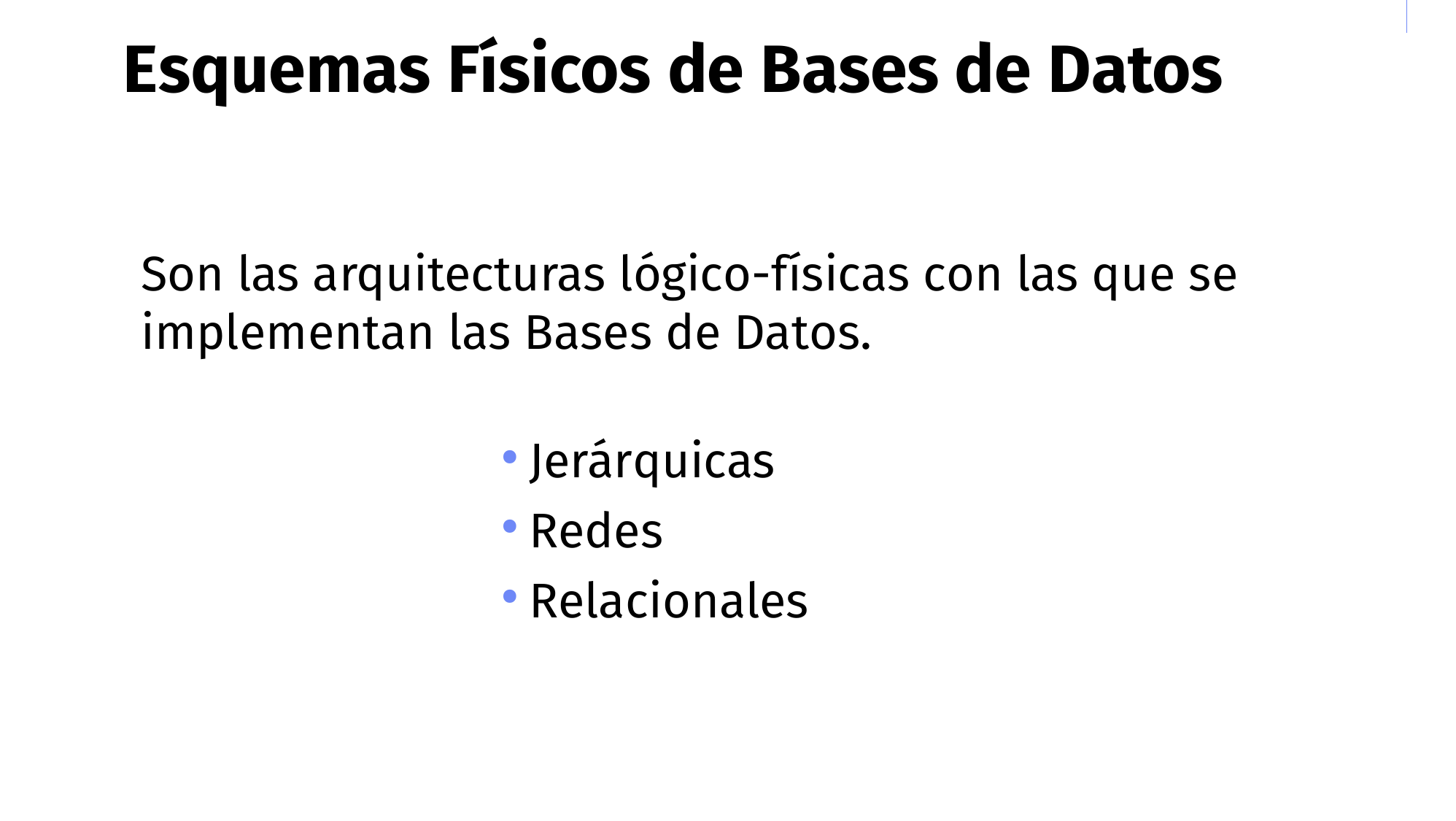

Esquemas Físicos de Bases de Datos
Son las arquitecturas lógico-físicas con las que se implementan las Bases de Datos.

Jerárquicas
Redes
Relacionales